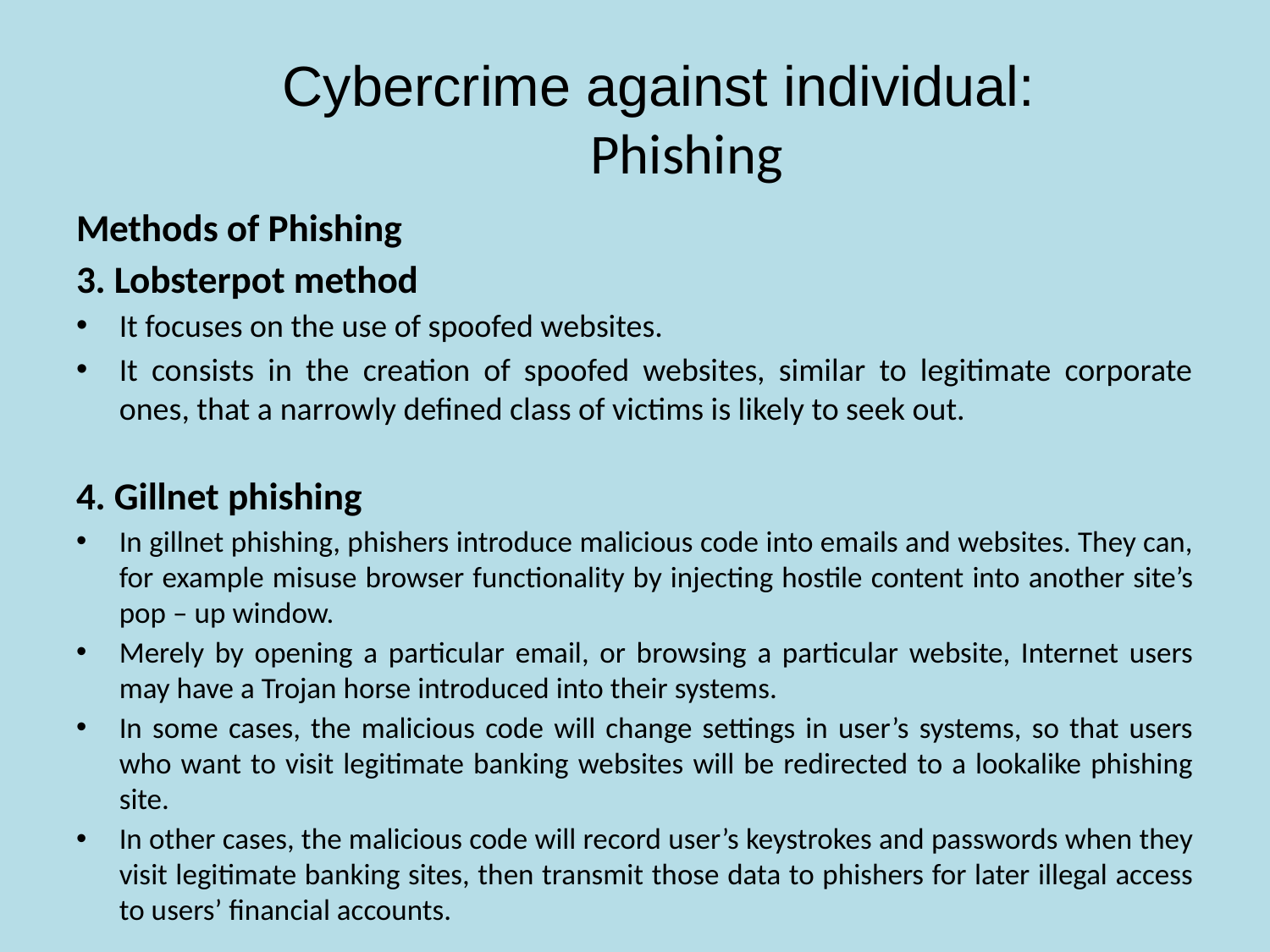

# Cybercrime against individual: Phishing
Methods of Phishing
3. Lobsterpot method
It focuses on the use of spoofed websites.
It consists in the creation of spoofed websites, similar to legitimate corporate ones, that a narrowly defined class of victims is likely to seek out.

4. Gillnet phishing
In gillnet phishing, phishers introduce malicious code into emails and websites. They can, for example misuse browser functionality by injecting hostile content into another site’s pop – up window.
Merely by opening a particular email, or browsing a particular website, Internet users may have a Trojan horse introduced into their systems.
In some cases, the malicious code will change settings in user’s systems, so that users who want to visit legitimate banking websites will be redirected to a lookalike phishing site.
In other cases, the malicious code will record user’s keystrokes and passwords when they visit legitimate banking sites, then transmit those data to phishers for later illegal access to users’ financial accounts.